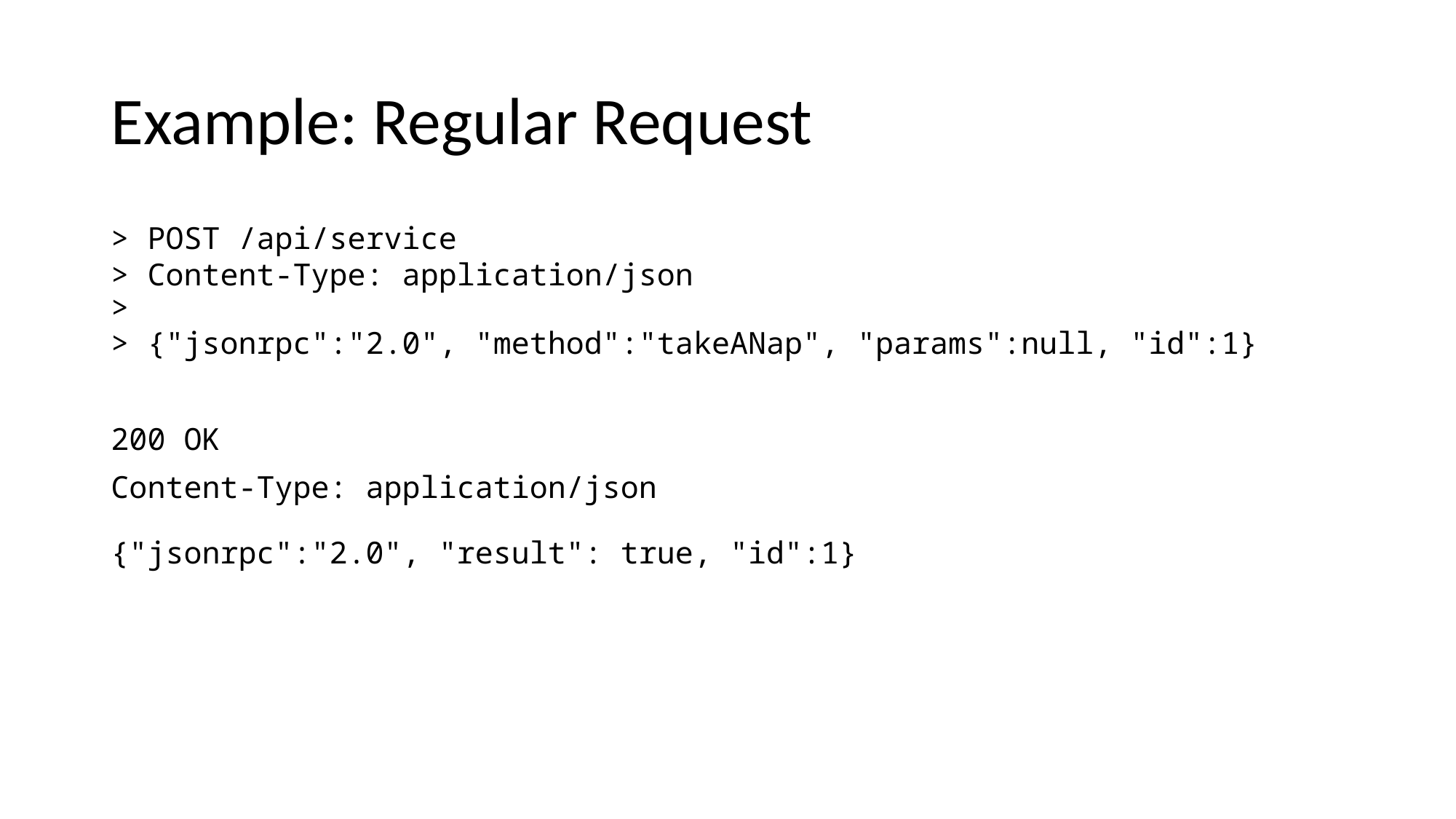

# Example: Regular Request
> POST /api/service
> Content-Type: application/json
>
> {"jsonrpc":"2.0", "method":"takeANap", "params":null, "id":1}

200 OK
Content-Type: application/json
{"jsonrpc":"2.0", "result": true, "id":1}